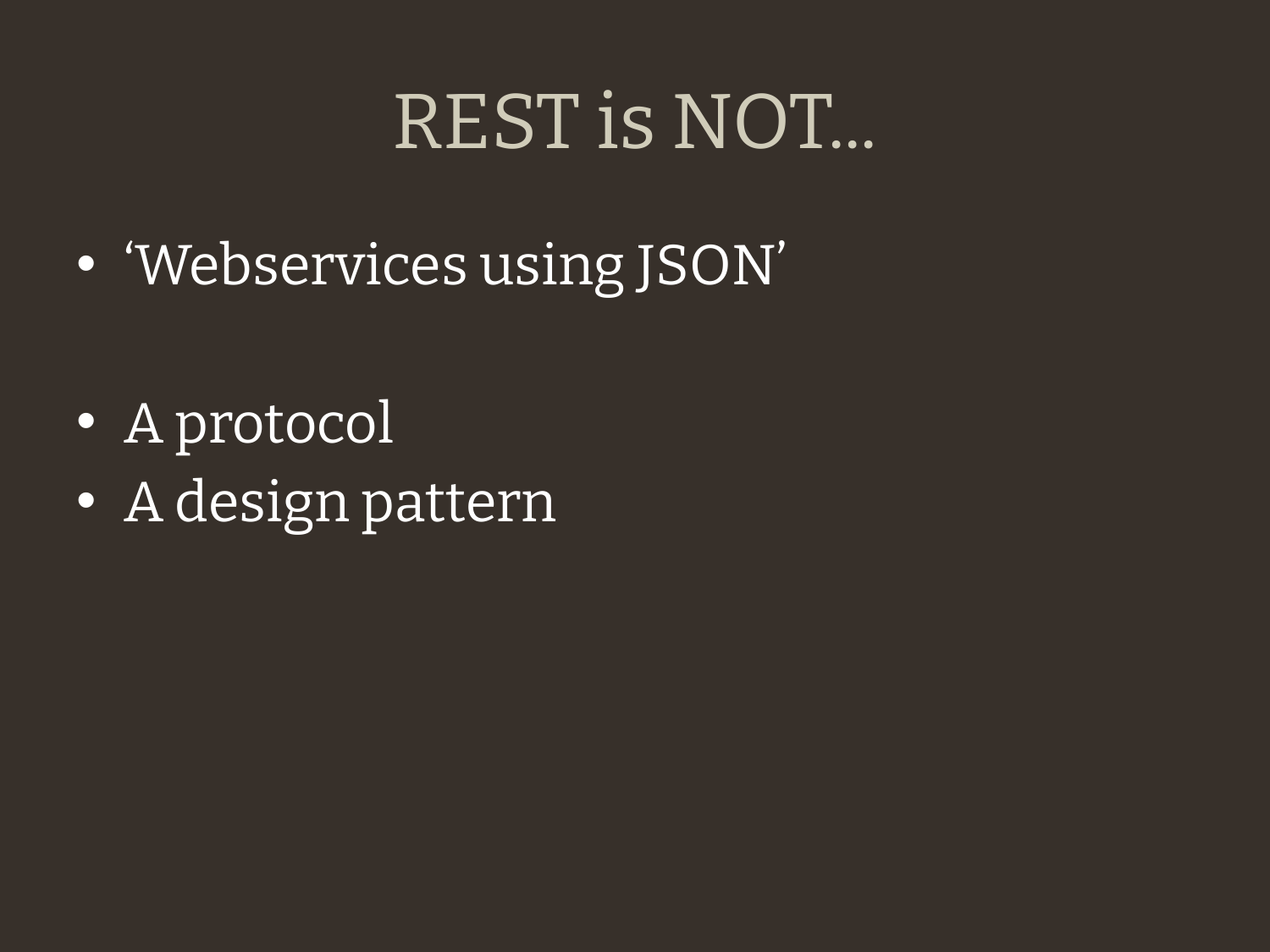

# REST is NOT...
‘Webservices using JSON’

A protocol
A design pattern